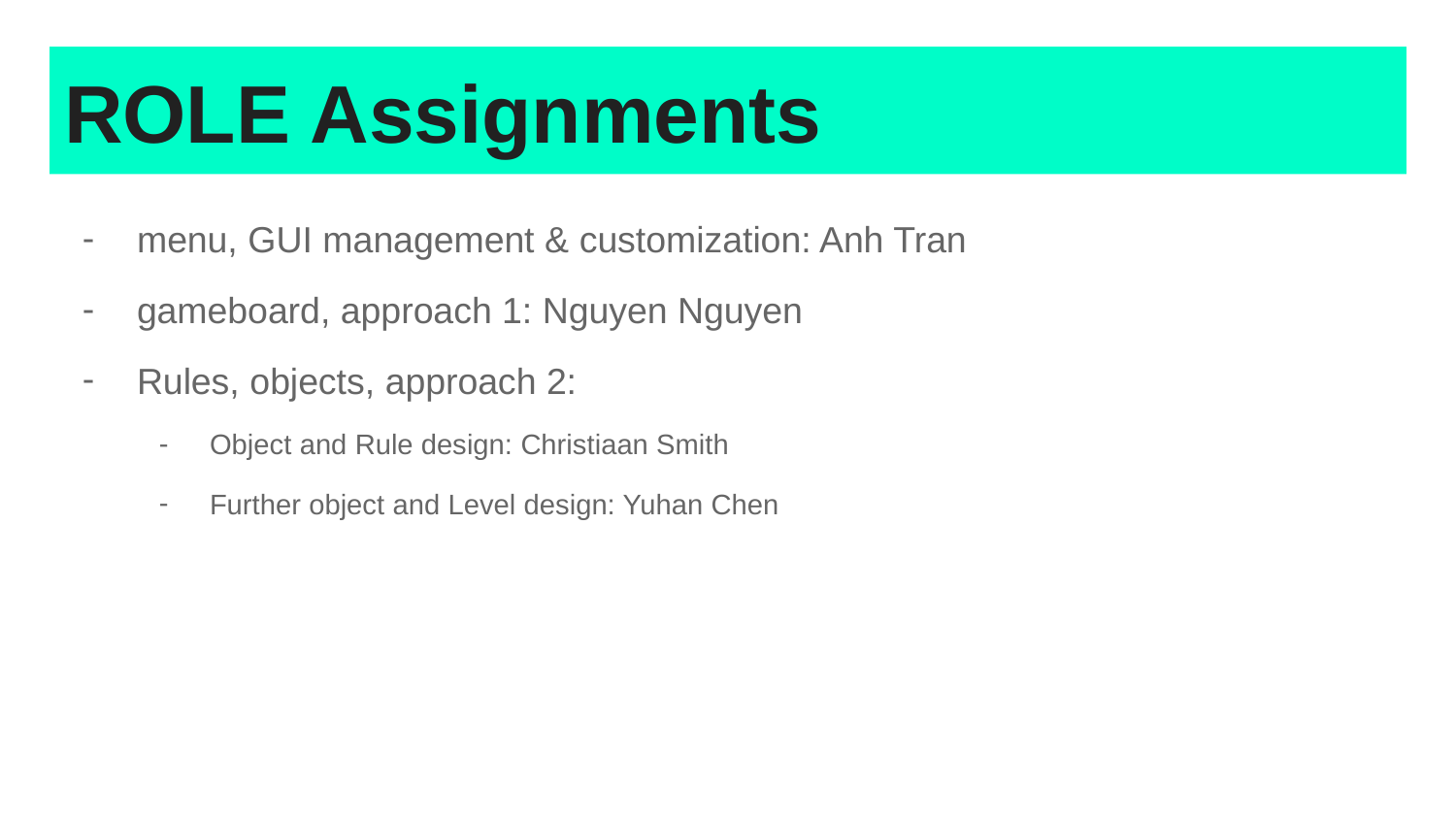

# ROLE Assignments
menu, GUI management & customization: Anh Tran
gameboard, approach 1: Nguyen Nguyen
Rules, objects, approach 2:
Object and Rule design: Christiaan Smith
Further object and Level design: Yuhan Chen